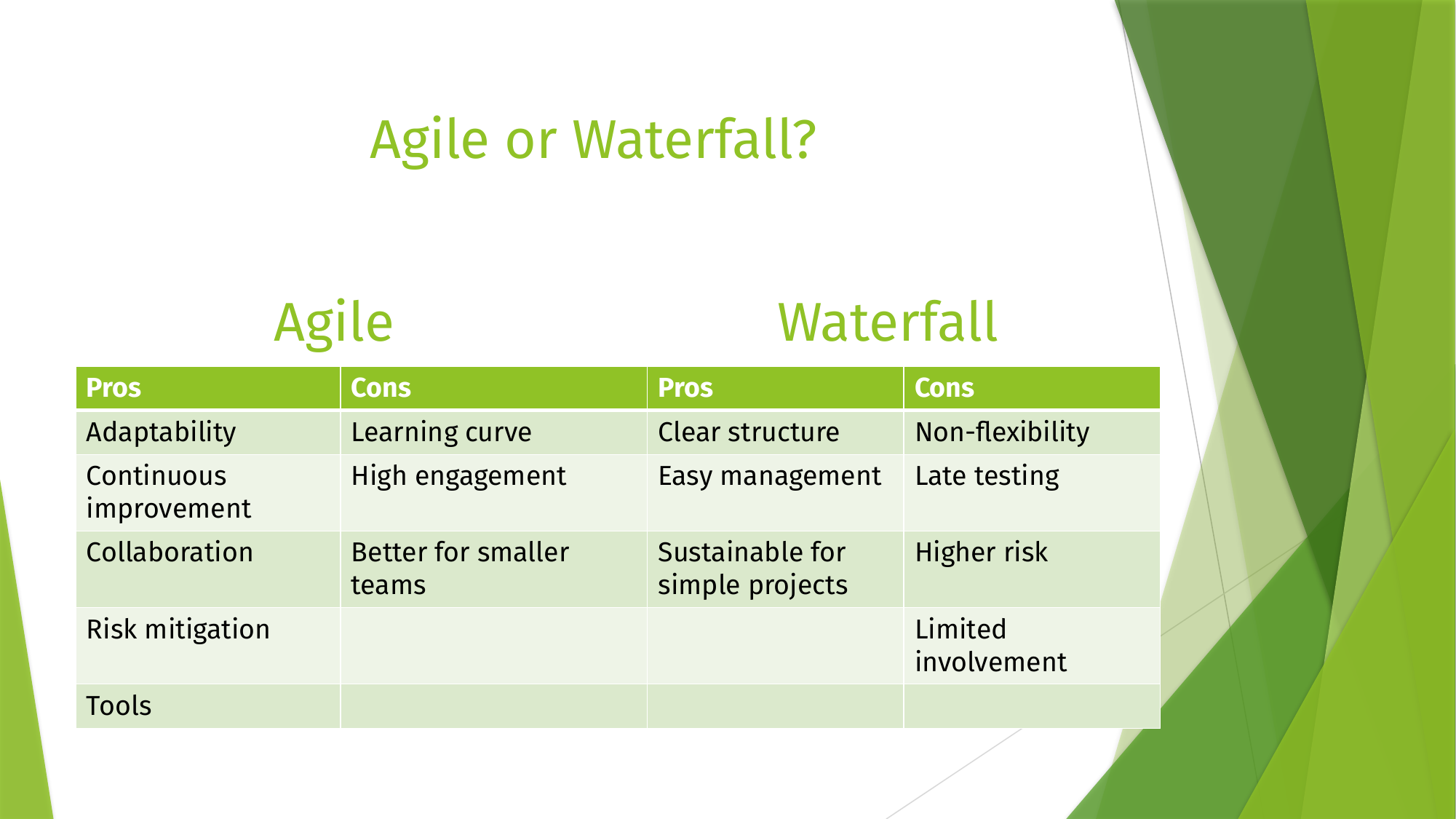

# Agile or Waterfall?
Waterfall
Agile
| Pros | Cons | Pros | Cons |
| --- | --- | --- | --- |
| Adaptability | Learning curve | Clear structure | Non-flexibility |
| Continuous improvement | High engagement | Easy management | Late testing |
| Collaboration | Better for smaller teams | Sustainable for simple projects | Higher risk |
| Risk mitigation |  |  | Limited involvement |
| Tools |  |  |  |